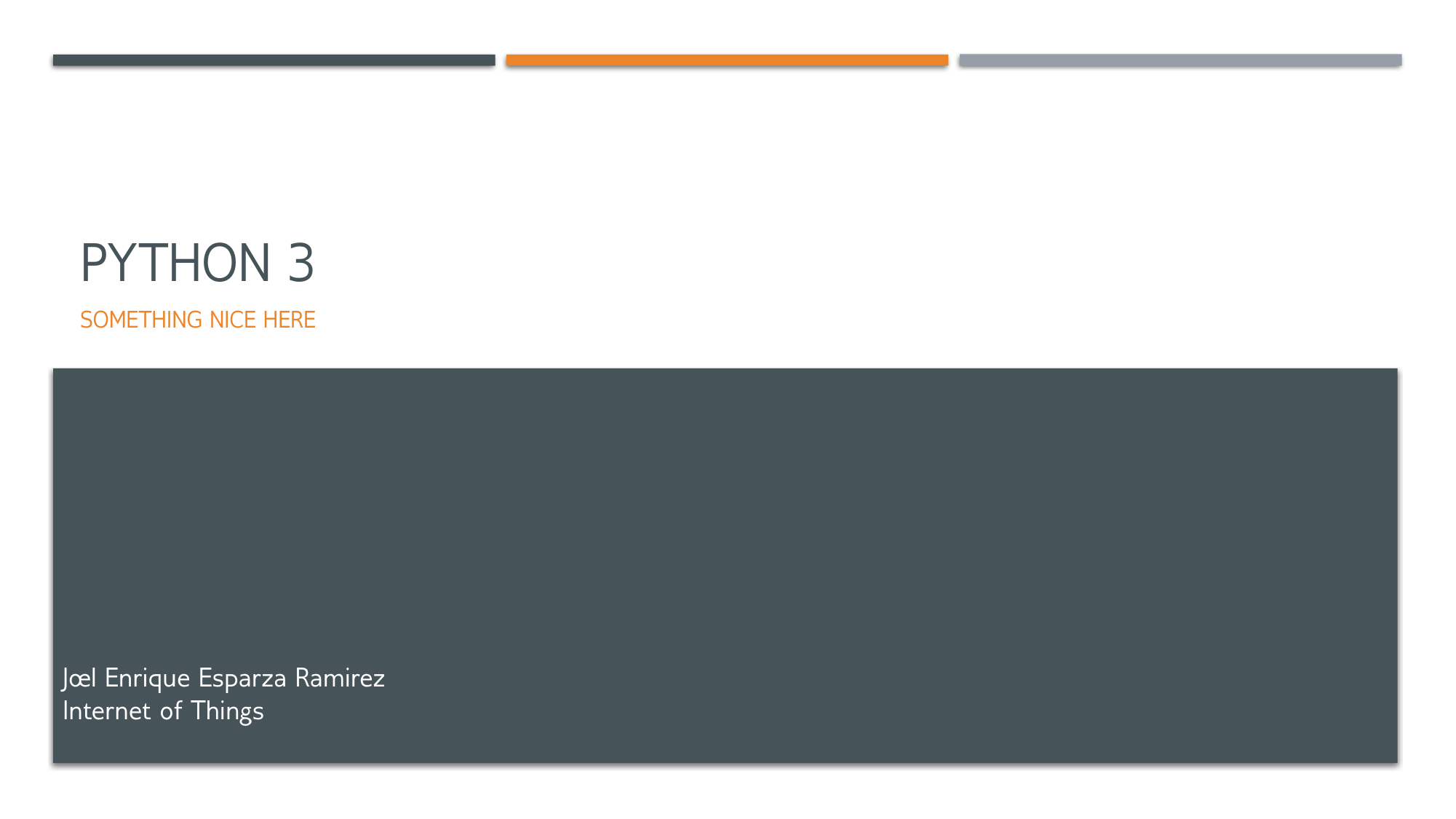

# Python 3
Something Nice here
Joel Enrique Esparza Ramirez
Internet of Things